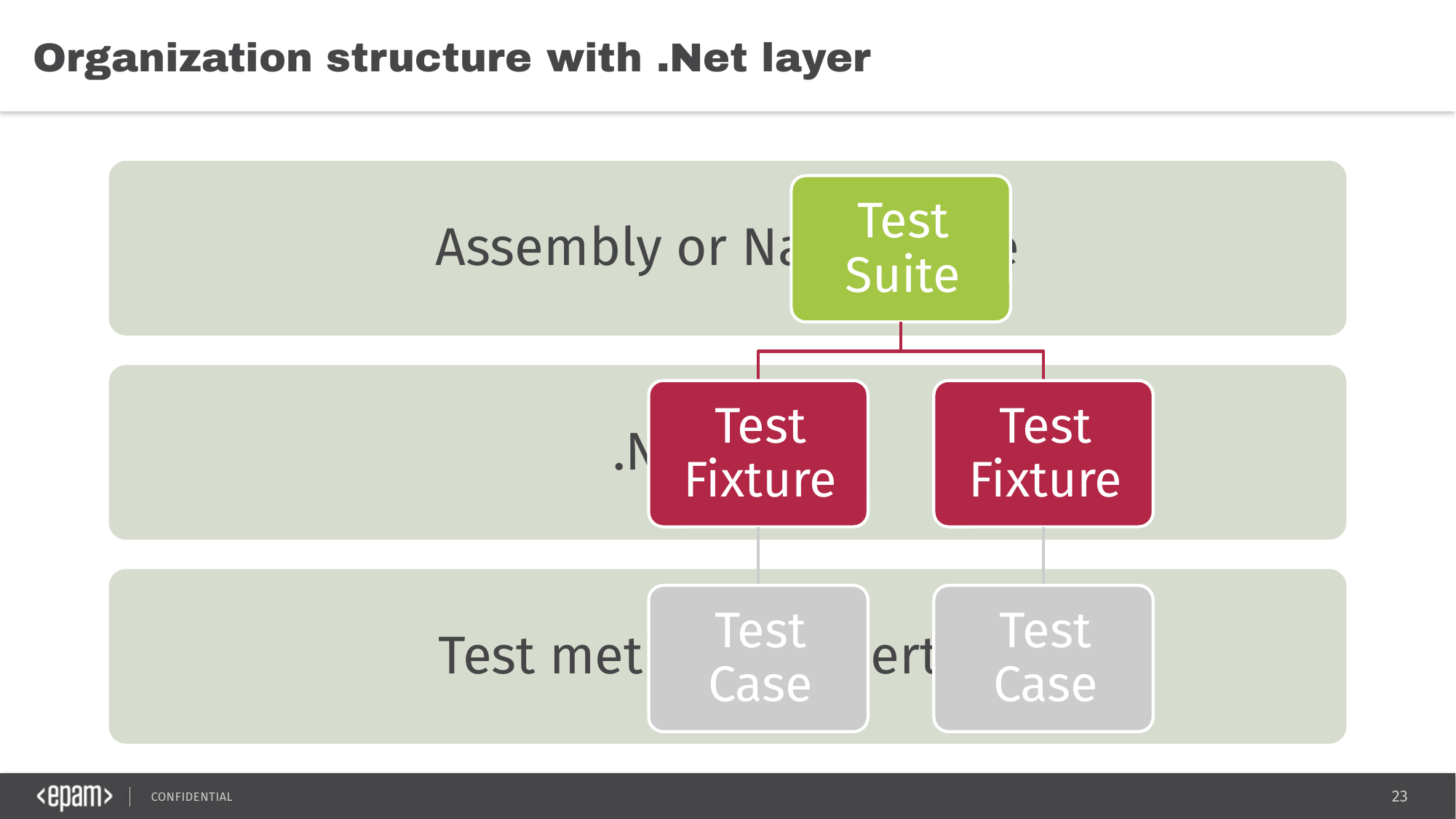

Organization structure with .Net layer
Test method + Assertion
.Net class
Assembly or Namespace
Test Suite
Test Fixture
Test Case
Test Fixture
Test Case